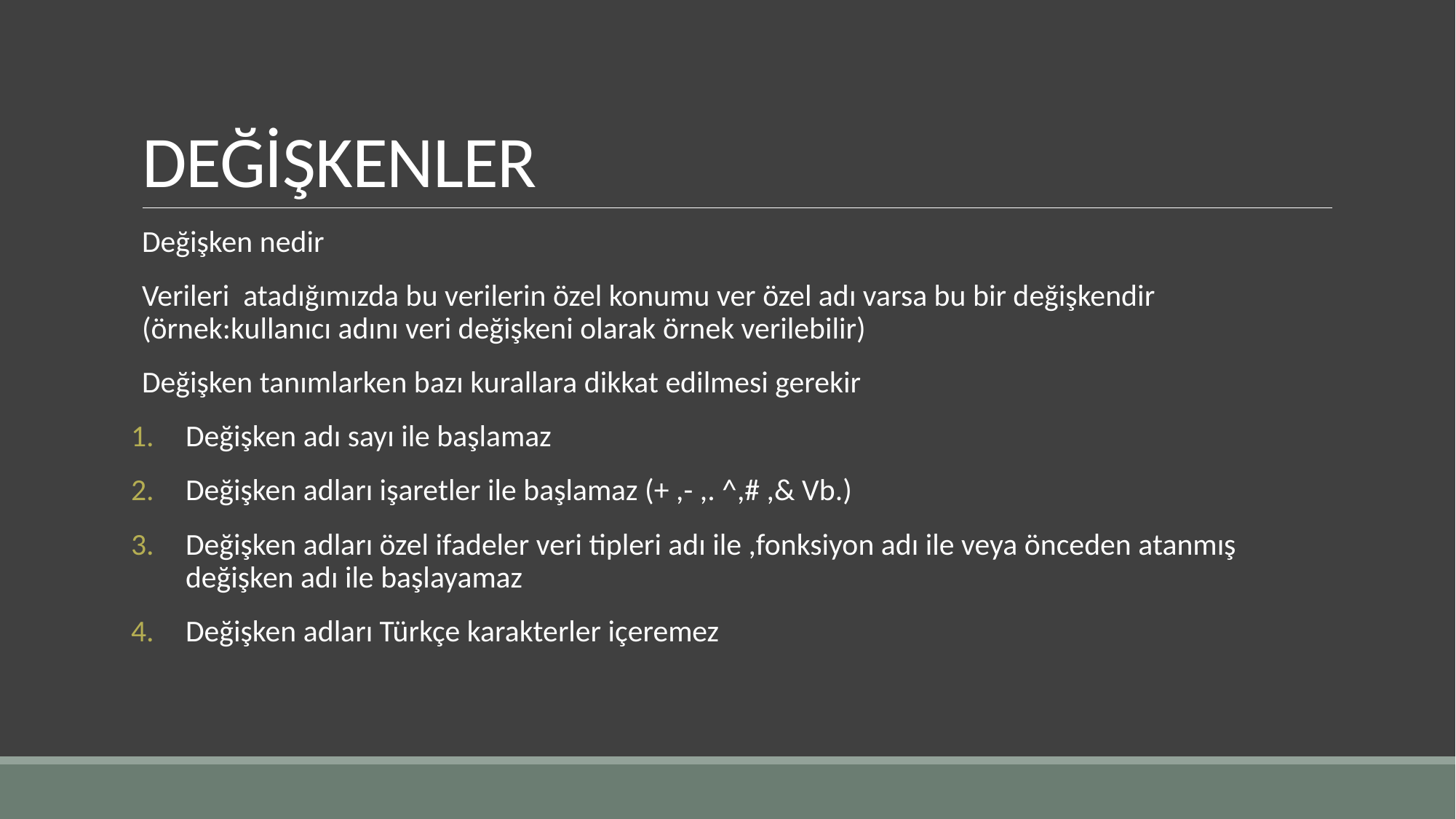

# DEĞİŞKENLER
Değişken nedir
Verileri  atadığımızda bu verilerin özel konumu ver özel adı varsa bu bir değişkendir (örnek:kullanıcı adını veri değişkeni olarak örnek verilebilir)
Değişken tanımlarken bazı kurallara dikkat edilmesi gerekir
Değişken adı sayı ile başlamaz
Değişken adları işaretler ile başlamaz (+ ,- ,. ^,# ,& Vb.)
Değişken adları özel ifadeler veri tipleri adı ile ,fonksiyon adı ile veya önceden atanmış değişken adı ile başlayamaz
Değişken adları Türkçe karakterler içeremez